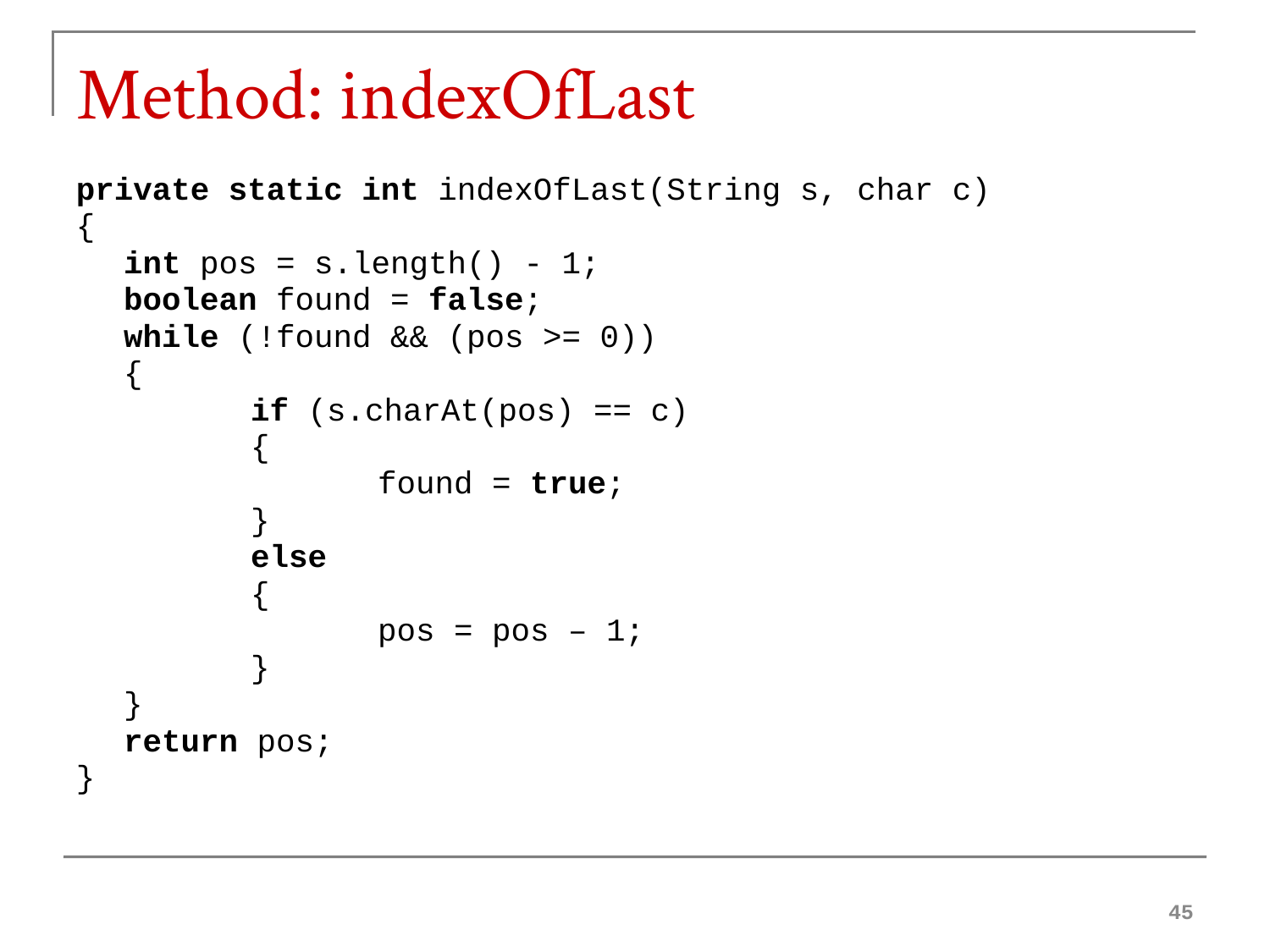

# Method: indexOfLast
private static int indexOfLast(String s, char c)
{
	int pos = s.length() - 1;
	boolean found = false;
	while (!found && (pos >= 0))
	{
		if (s.charAt(pos) == c)
		{
			found = true;
		}
		else
		{
			pos = pos – 1;
		}
	}
	return pos;
}
45